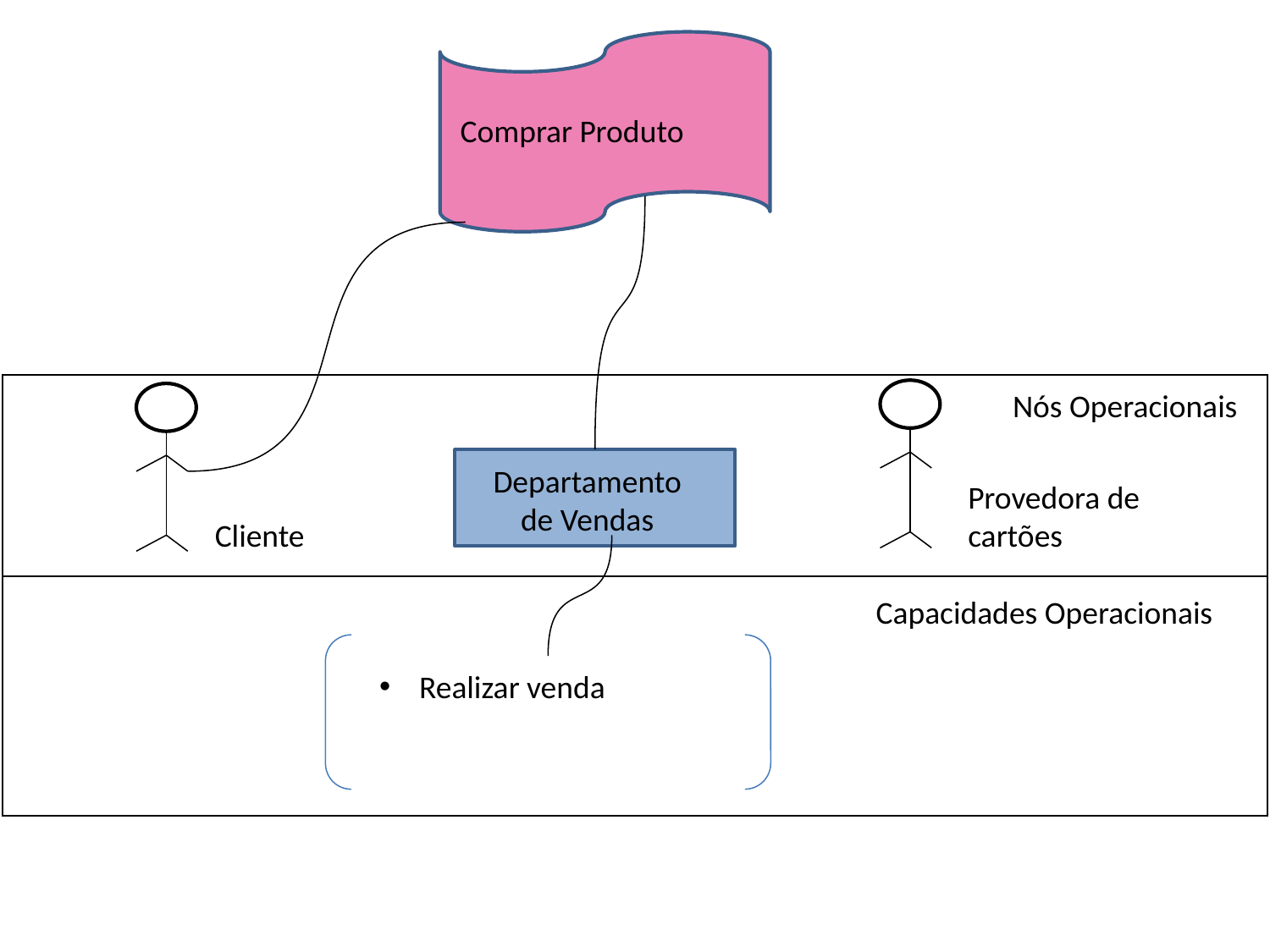

Comprar Produto
|  |
| --- |
|  |
Nós Operacionais

Departamento de Vendas
Provedora de cartões
Cliente
Capacidades Operacionais

Realizar venda